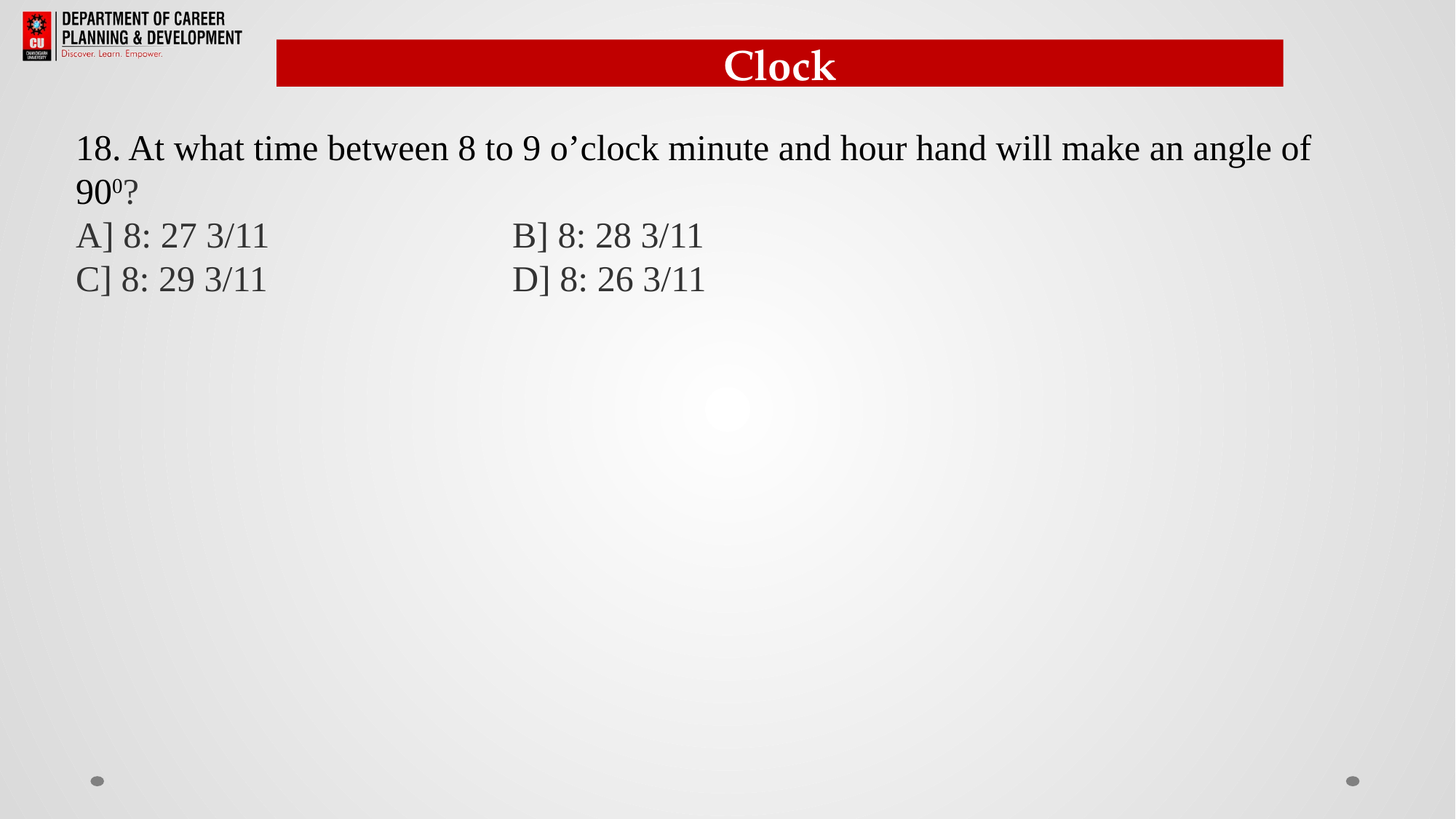

Clock
18. At what time between 8 to 9 o’clock minute and hour hand will make an angle of 900?
A] 8: 27 3/11              		B] 8: 28 3/11
C] 8: 29 3/11			D] 8: 26 3/11